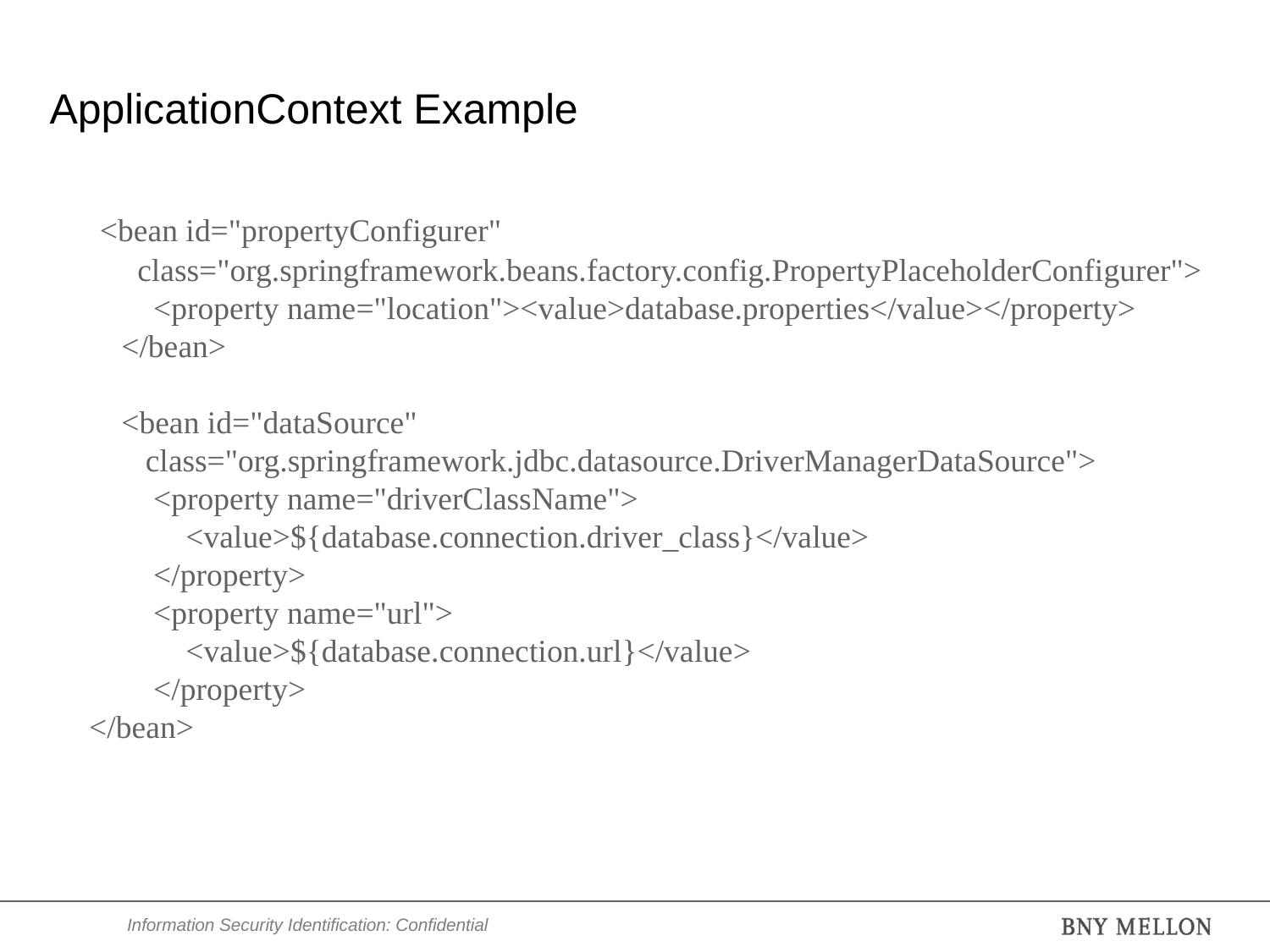

# ApplicationContext Example
 <bean id="propertyConfigurer"
      class="org.springframework.beans.factory.config.PropertyPlaceholderConfigurer">
        <property name="location"><value>database.properties</value></property>
    </bean>

    <bean id="dataSource"
       class="org.springframework.jdbc.datasource.DriverManagerDataSource">
        <property name="driverClassName">
            <value>${database.connection.driver_class}</value>
        </property>
        <property name="url">
            <value>${database.connection.url}</value>
        </property>
</bean>